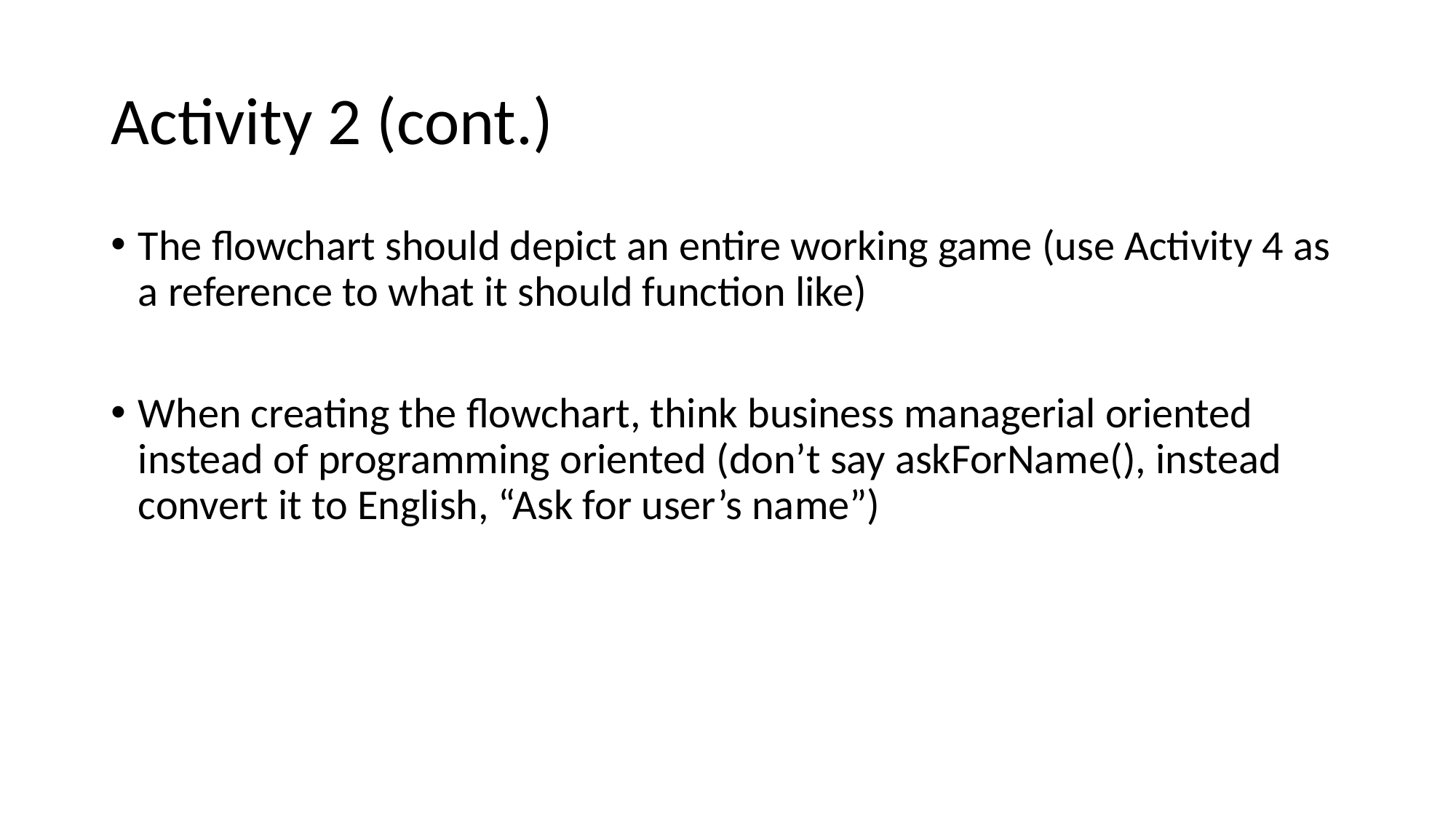

# Activity 2 (cont.)
The flowchart should depict an entire working game (use Activity 4 as a reference to what it should function like)

When creating the flowchart, think business managerial oriented instead of programming oriented (don’t say askForName(), instead convert it to English, “Ask for user’s name”)